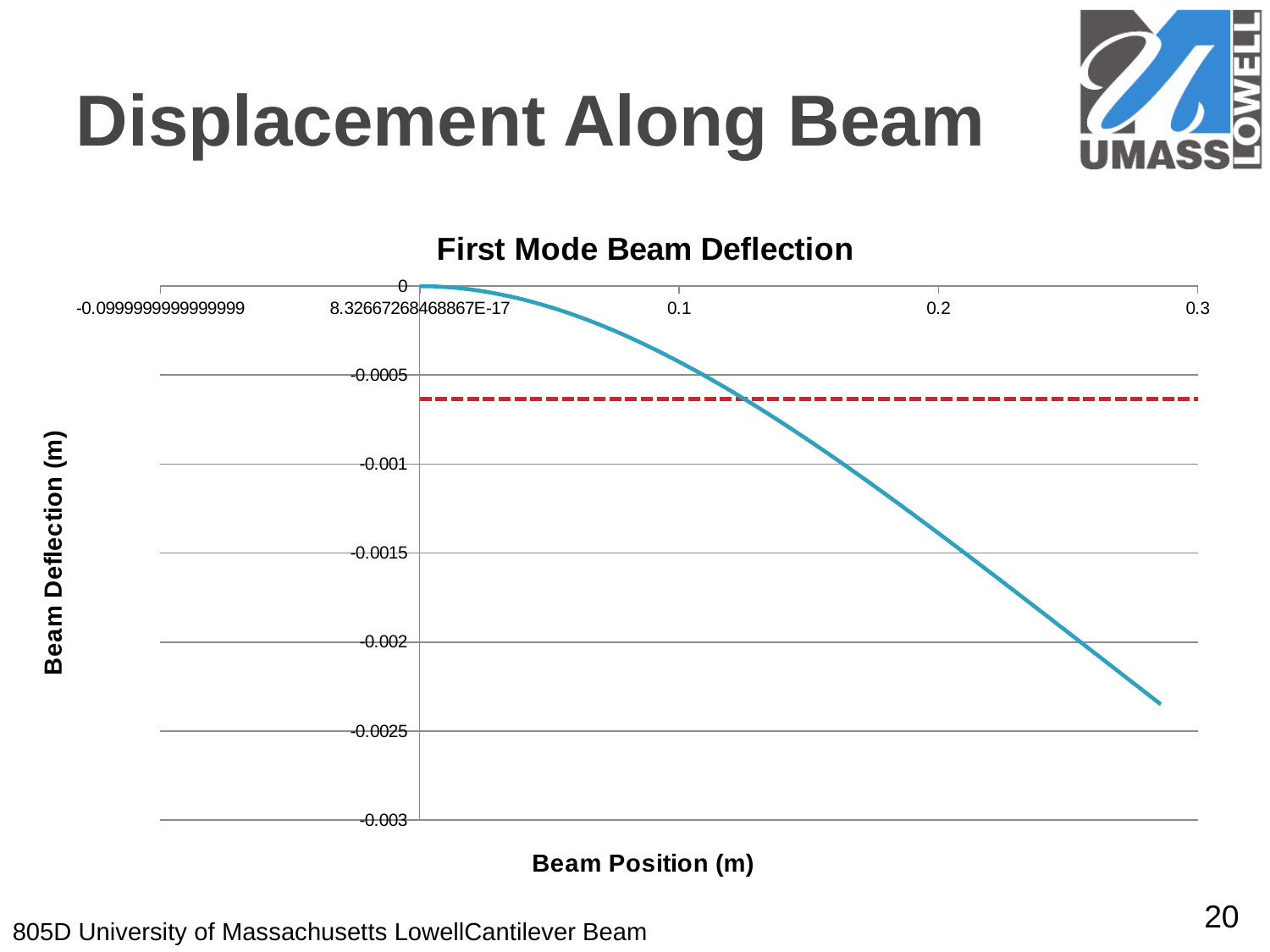

# Displacement Along Beam

### Chart: First Mode Beam Deflection

| Category |  |  |
|---|---|---|
20
805D 	University of Massachusetts Lowell	Cantilever Beam